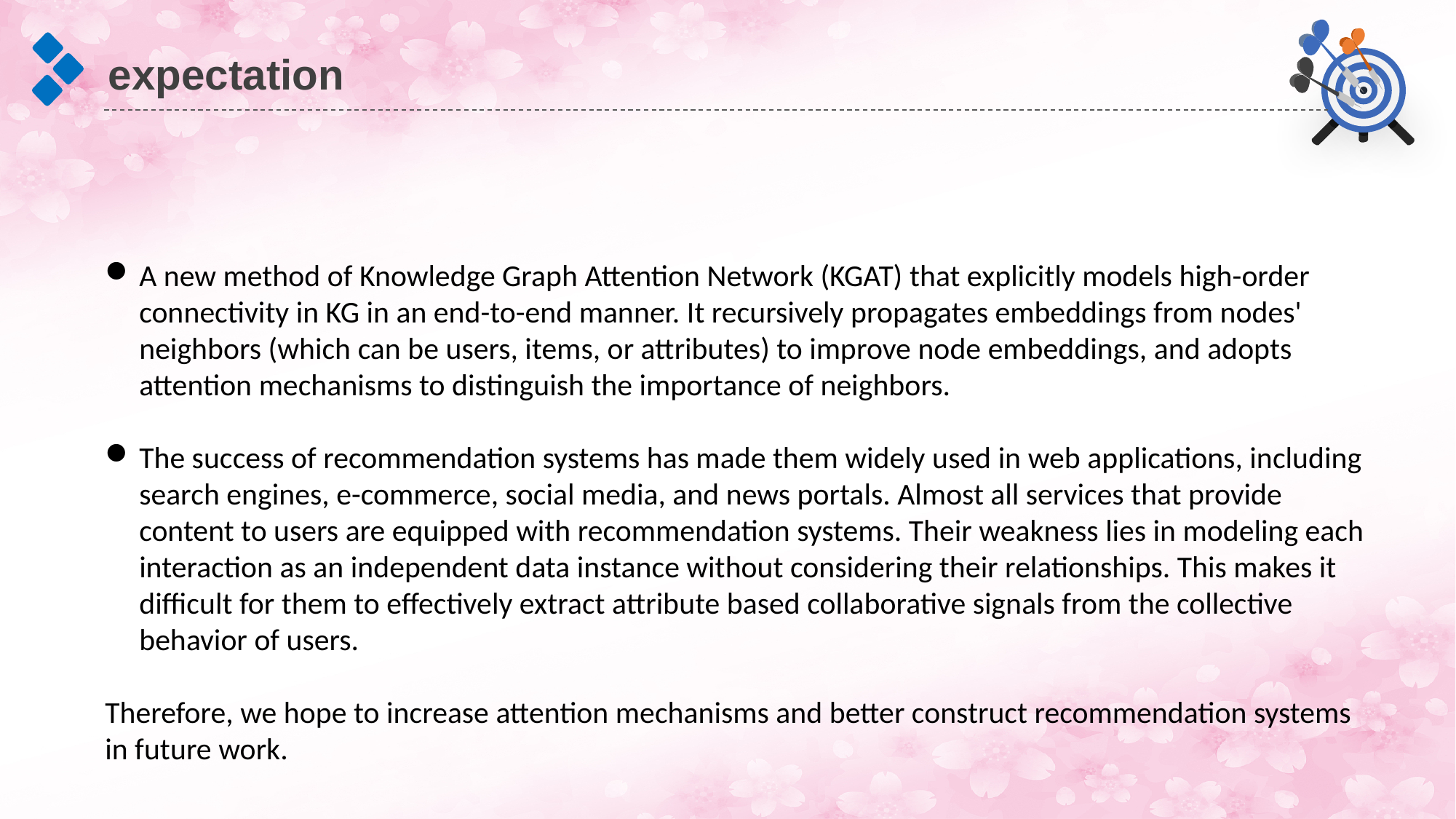

expectation
A new method of Knowledge Graph Attention Network (KGAT) that explicitly models high-order connectivity in KG in an end-to-end manner. It recursively propagates embeddings from nodes' neighbors (which can be users, items, or attributes) to improve node embeddings, and adopts attention mechanisms to distinguish the importance of neighbors.

The success of recommendation systems has made them widely used in web applications, including search engines, e-commerce, social media, and news portals. Almost all services that provide content to users are equipped with recommendation systems. Their weakness lies in modeling each interaction as an independent data instance without considering their relationships. This makes it difficult for them to effectively extract attribute based collaborative signals from the collective behavior of users.

Therefore, we hope to increase attention mechanisms and better construct recommendation systems in future work.